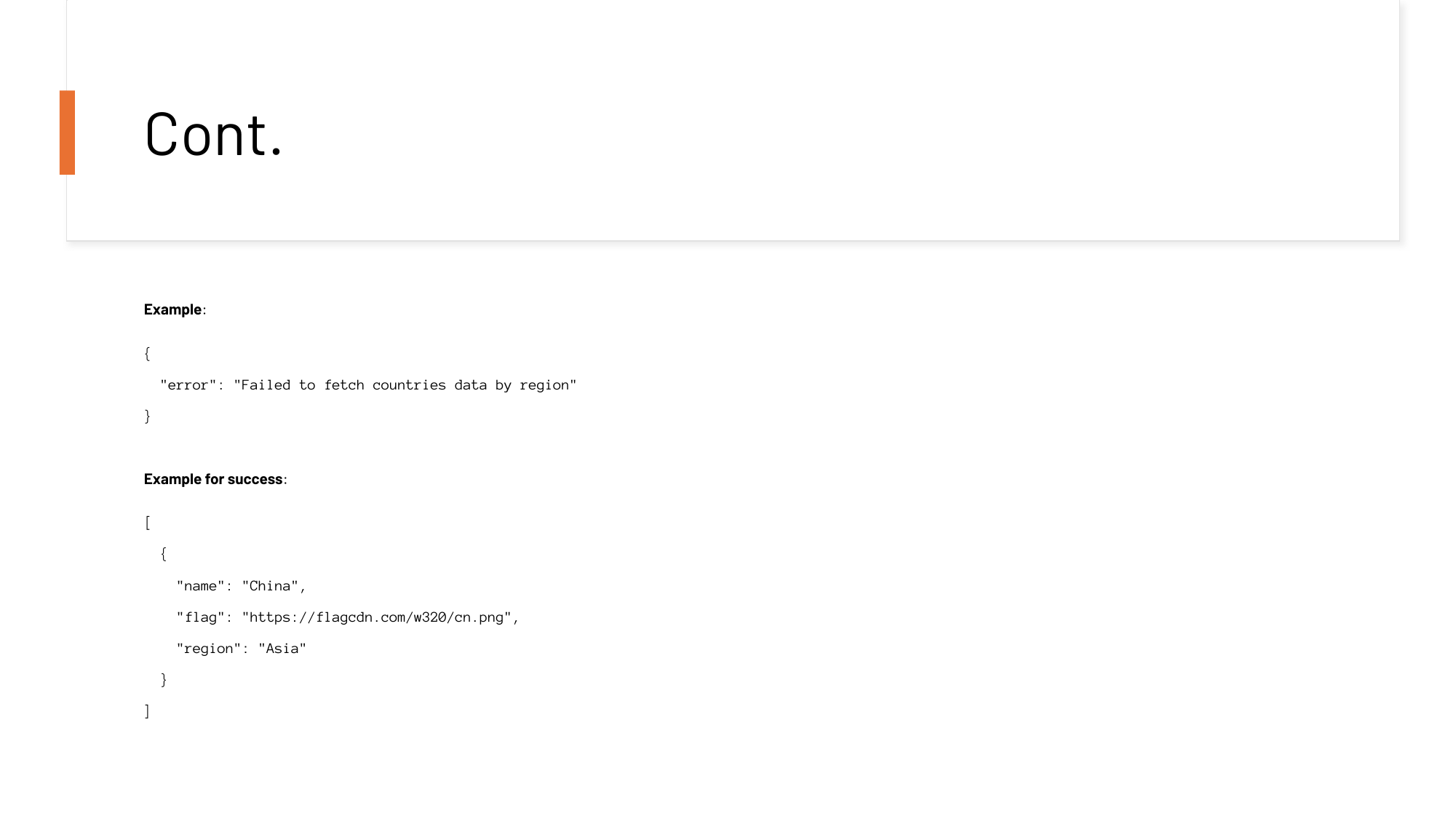

# Cont.

Example:
{
  "error": "Failed to fetch countries data by region"
}

Example for success:
[
  {
    "name": "China",
    "flag": "https://flagcdn.com/w320/cn.png",
    "region": "Asia"
  }
]

Rhys Browning